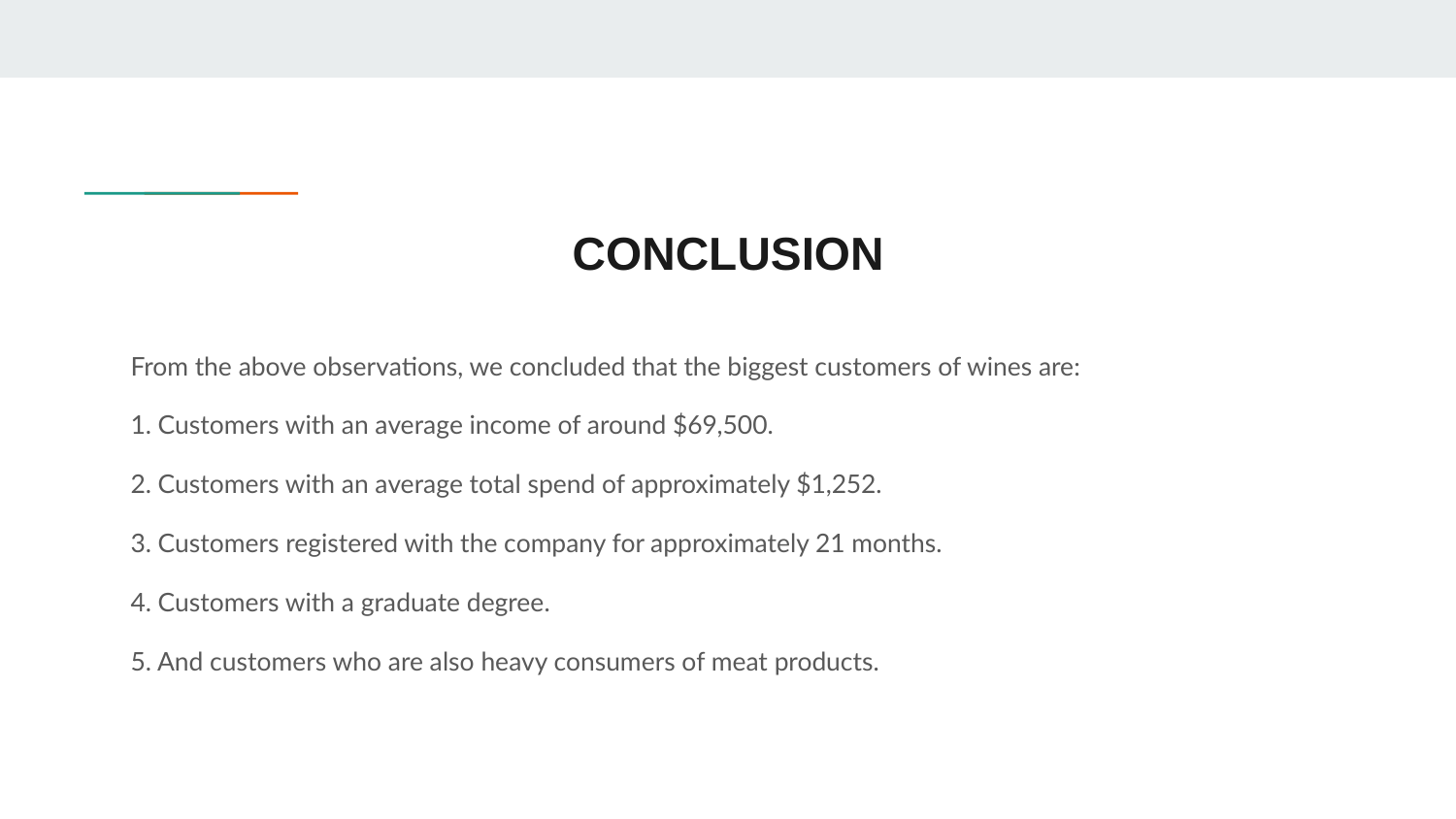

# CONCLUSION
From the above observations, we concluded that the biggest customers of wines are:
1. Customers with an average income of around $69,500.
2. Customers with an average total spend of approximately $1,252.
3. Customers registered with the company for approximately 21 months.
4. Customers with a graduate degree.
5. And customers who are also heavy consumers of meat products.